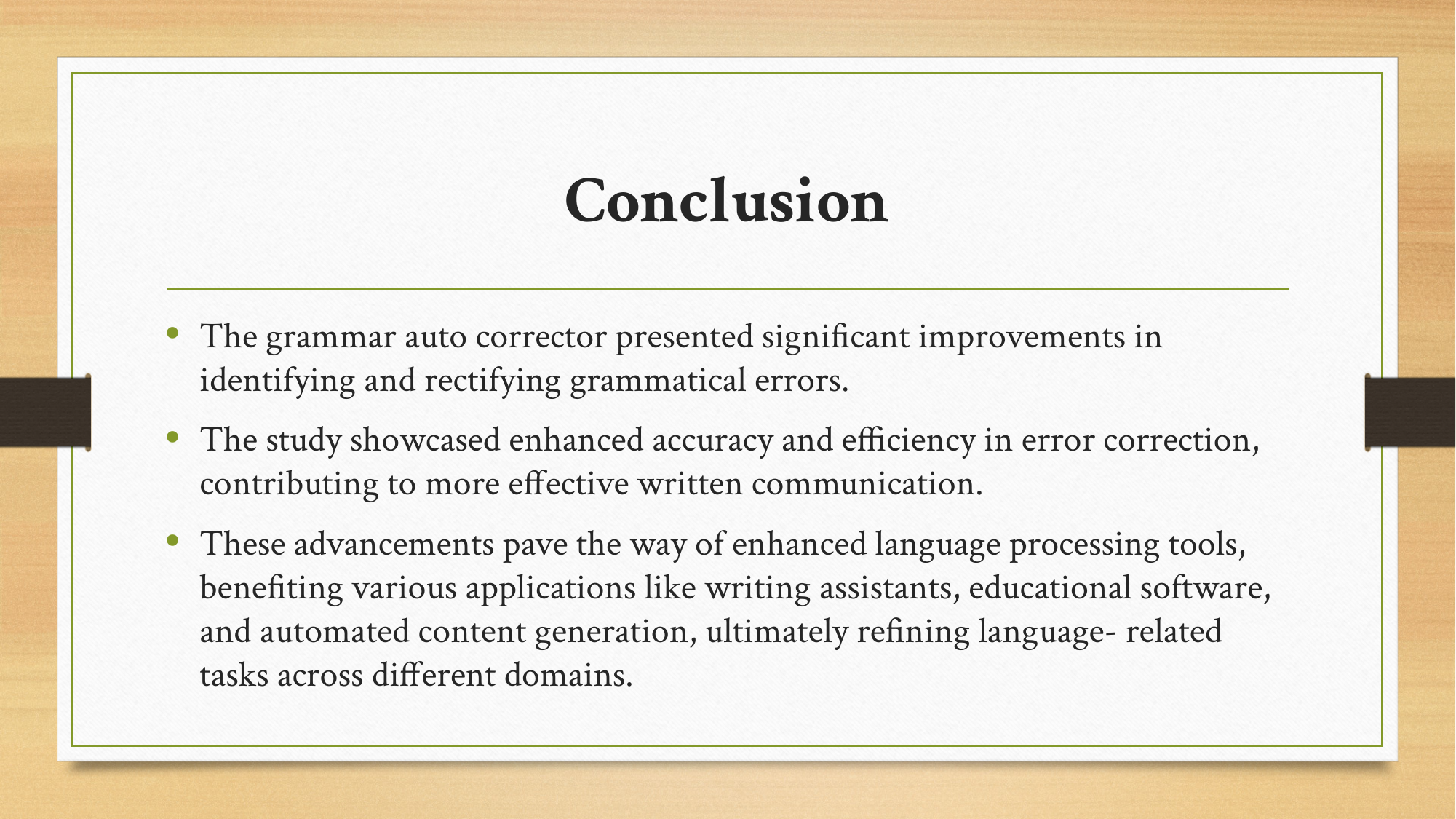

# Conclusion
The grammar auto corrector presented significant improvements in identifying and rectifying grammatical errors.
The study showcased enhanced accuracy and efficiency in error correction, contributing to more effective written communication.
These advancements pave the way of enhanced language processing tools, benefiting various applications like writing assistants, educational software, and automated content generation, ultimately refining language- related tasks across different domains.